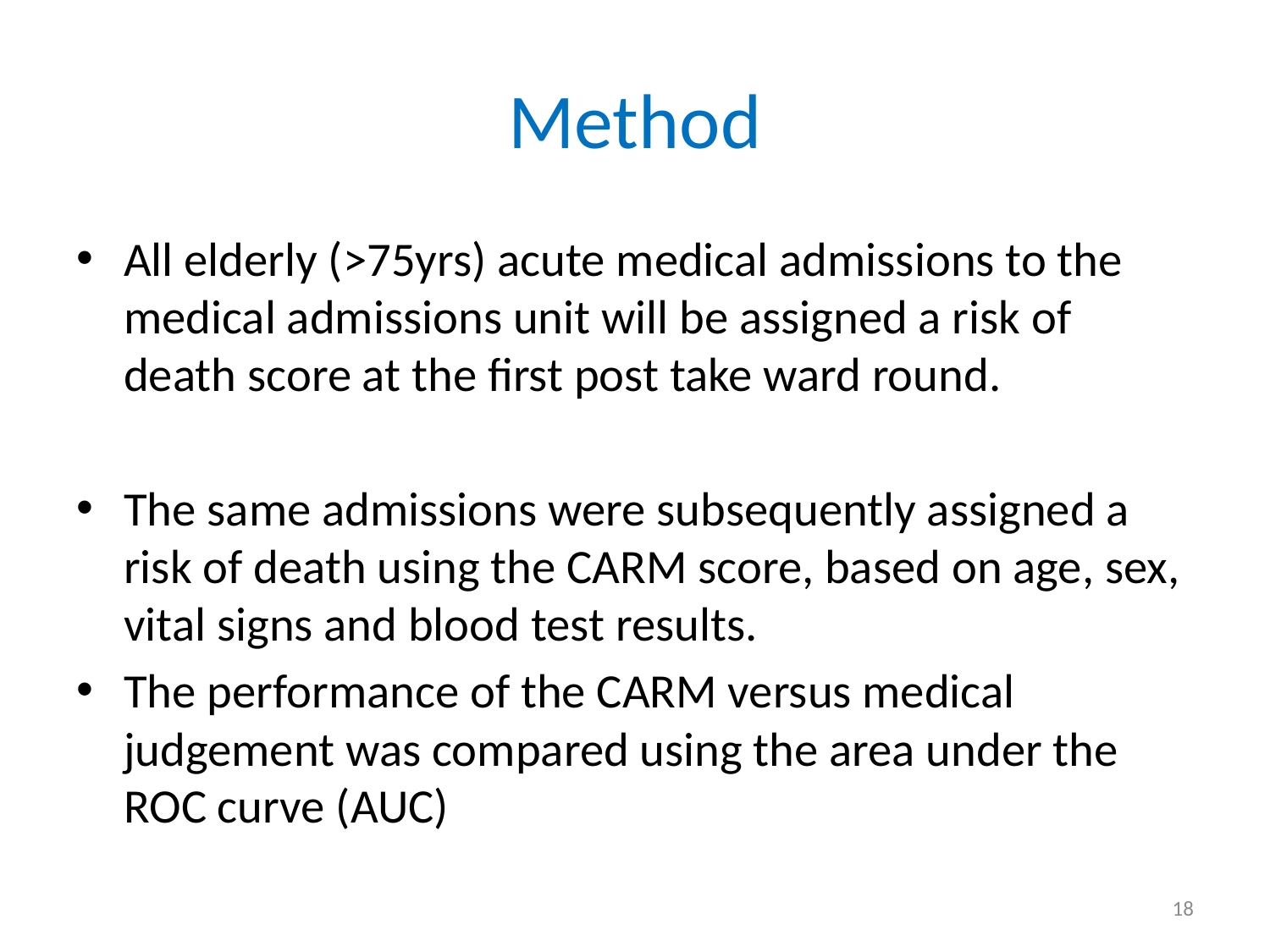

# Method
All elderly (>75yrs) acute medical admissions to the medical admissions unit will be assigned a risk of death score at the first post take ward round.

The same admissions were subsequently assigned a risk of death using the CARM score, based on age, sex, vital signs and blood test results.
The performance of the CARM versus medical judgement was compared using the area under the ROC curve (AUC)
18